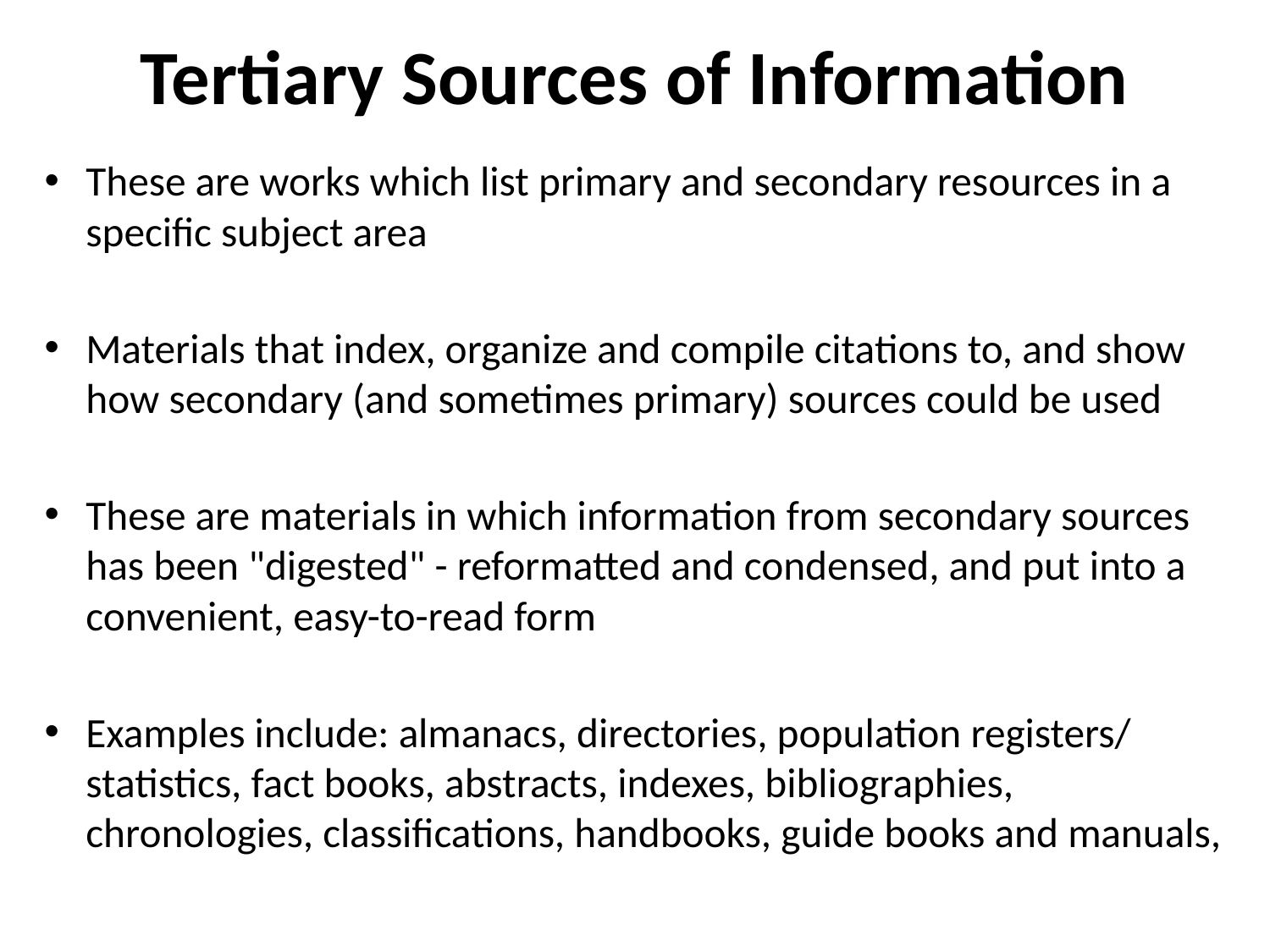

# Tertiary Sources of Information
These are works which list primary and secondary resources in a specific subject area

Materials that index, organize and compile citations to, and show how secondary (and sometimes primary) sources could be used

These are materials in which information from secondary sources has been "digested" - reformatted and condensed, and put into a convenient, easy-to-read form

Examples include: almanacs, directories, population registers/ statistics, fact books, abstracts, indexes, bibliographies, chronologies, classifications, handbooks, guide books and manuals,